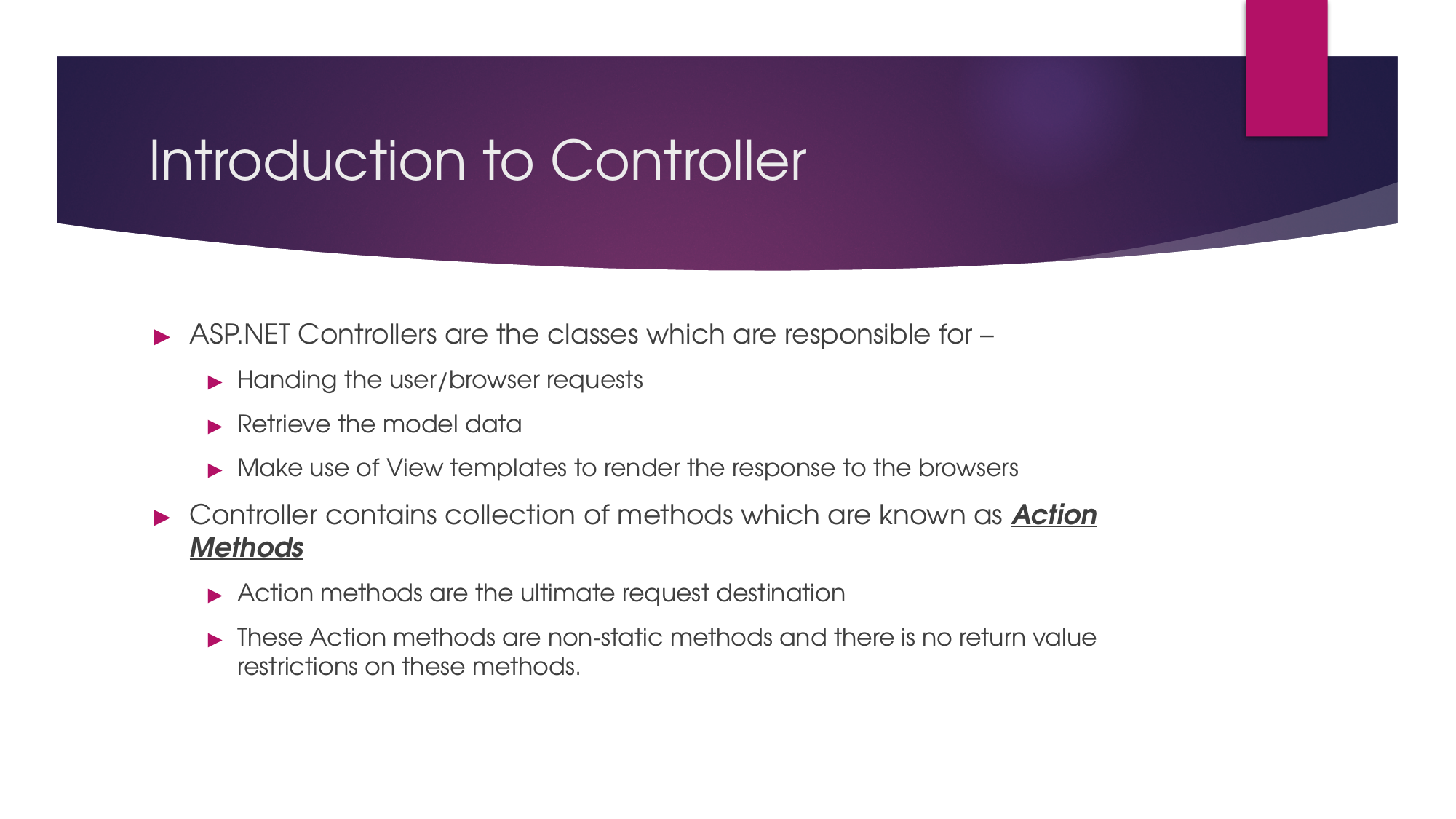

# Introduction to Controller
ASP.NET Controllers are the classes which are responsible for –
Handing the user/browser requests
Retrieve the model data
Make use of View templates to render the response to the browsers
Controller contains collection of methods which are known as Action Methods
Action methods are the ultimate request destination
These Action methods are non-static methods and there is no return value restrictions on these methods.